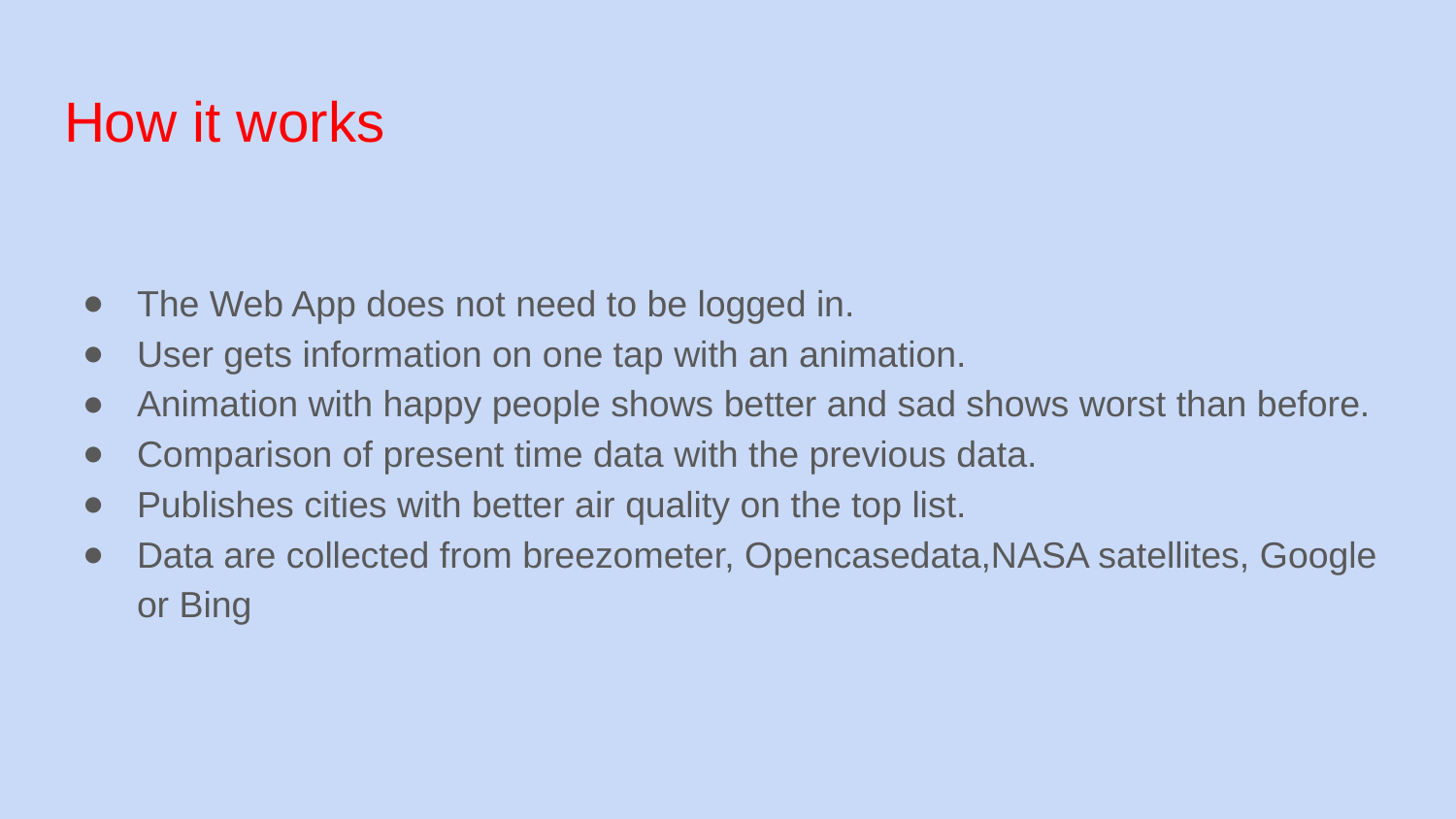

# How it works

The Web App does not need to be logged in.
User gets information on one tap with an animation.
Animation with happy people shows better and sad shows worst than before.
Comparison of present time data with the previous data.
Publishes cities with better air quality on the top list.
Data are collected from breezometer, Opencasedata,NASA satellites, Google or Bing